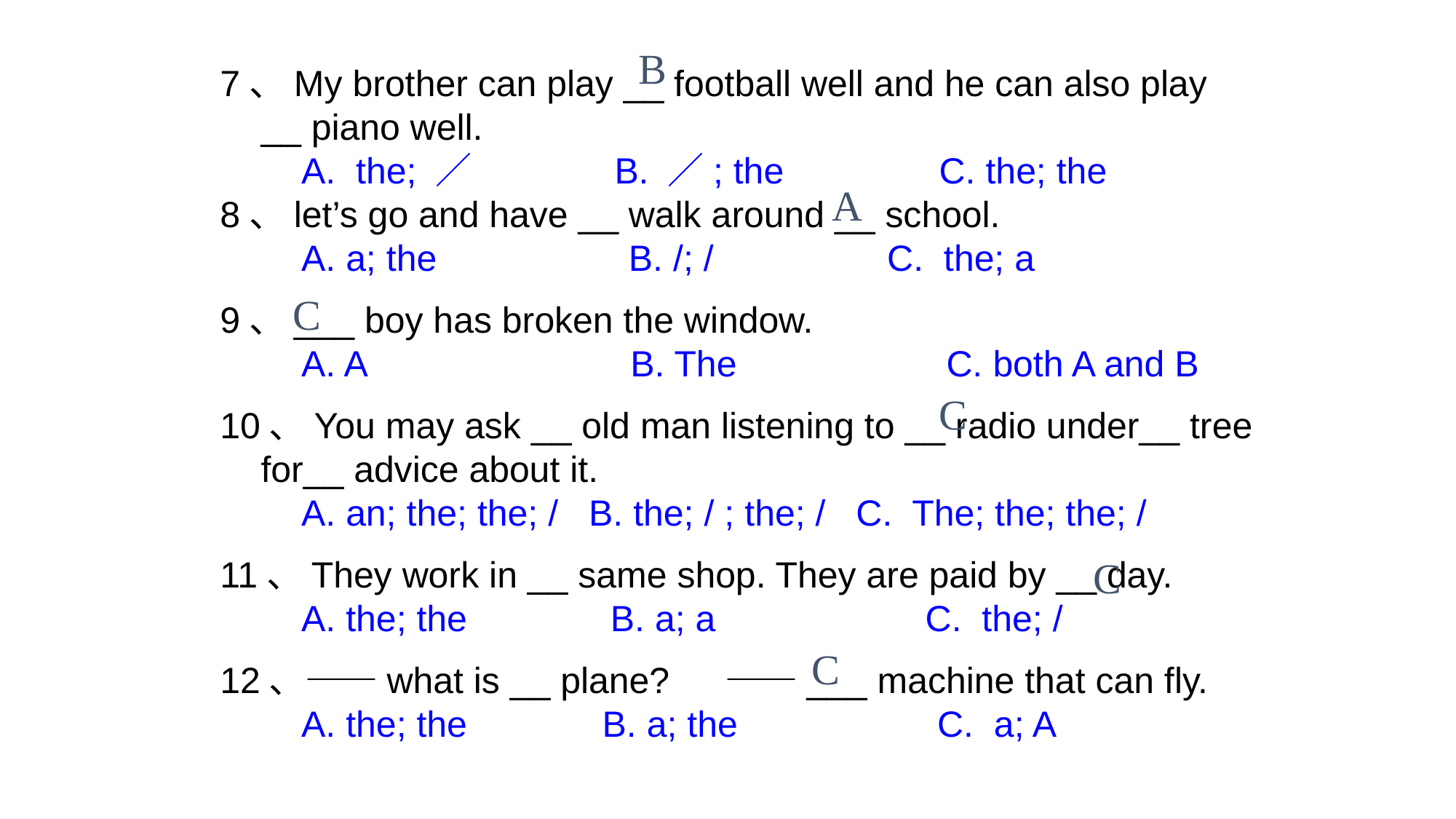

B
7、My brother can play __ football well and he can also play __ piano well.
　　A.  the; ／   　　　B. ／; the  　　　 C. the; the
8、let’s go and have __ walk around __ school.
　　A. a; the  　　　　 B. /; / 　　　　C.  the; a
9、___ boy has broken the window.
　　A. A  　　　　　　 B. The 　　　　　C. both A and B
10、You may ask __ old man listening to __ radio under__ tree for__ advice about it.
　　A. an; the; the; /   B. the; / ; the; /   C.  The; the; the; /
11、They work in __ same shop. They are paid by __ day.
　　A. the; the　　　  B. a; a 　　　　　C.  the; /
12、——what is __ plane? 　——___ machine that can fly.
　　A. the; the　　　 B. a; the　　　　　C.  a; A
A
C
C
C
C